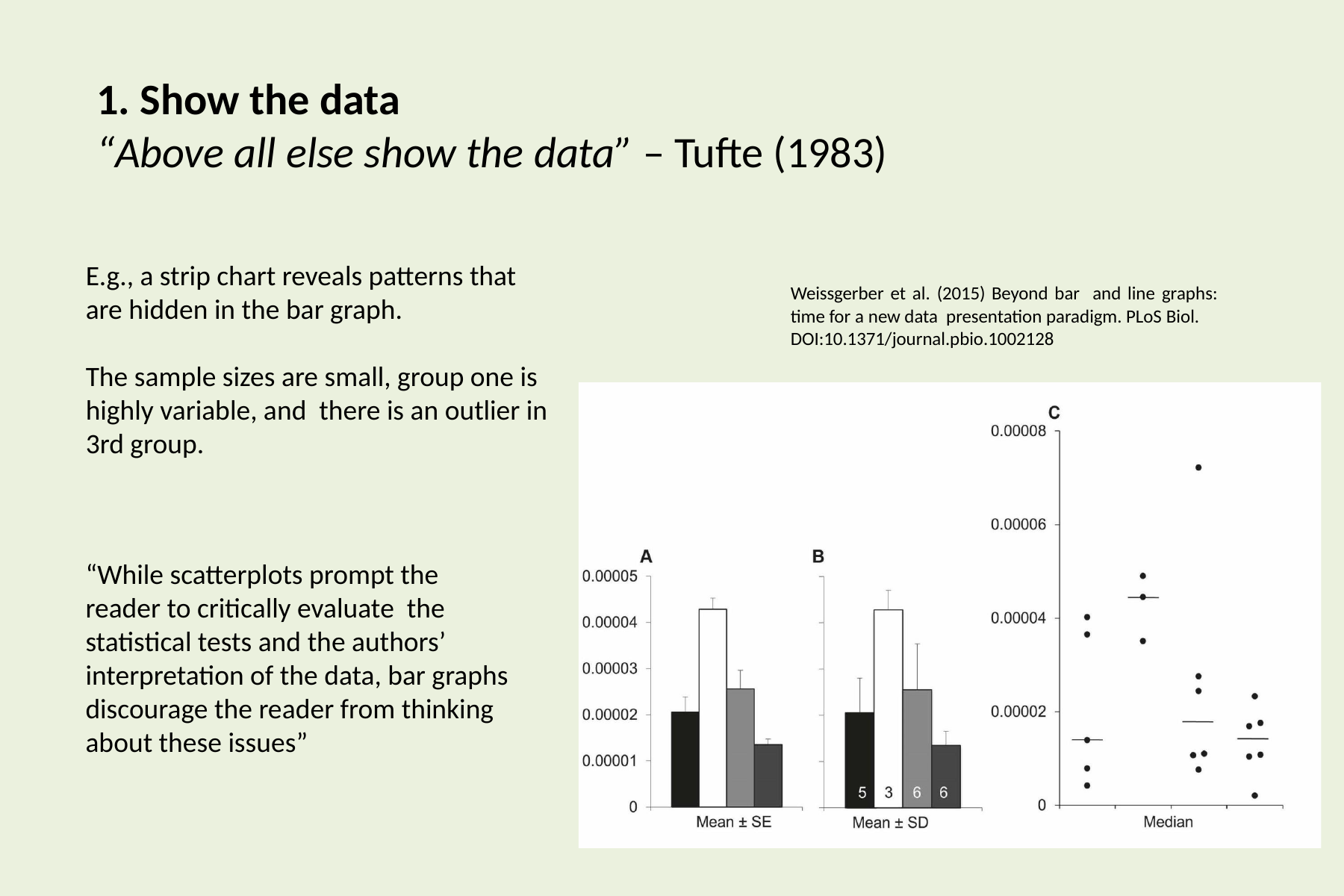

# 1. Show the data
“Above all else show the data” – Tufte (1983)
E.g., a strip chart reveals patterns that are hidden in the bar graph.

The sample sizes are small, group one is highly variable, and  there is an outlier in 3rd group.
Weissgerber et al. (2015) Beyond bar  and line graphs: time for a new data  presentation paradigm. PLoS Biol.
DOI:10.1371/journal.pbio.1002128

“While scatterplots prompt the reader to critically evaluate  the statistical tests and the authors’ interpretation of the data, bar graphs discourage the reader from thinking about these issues”